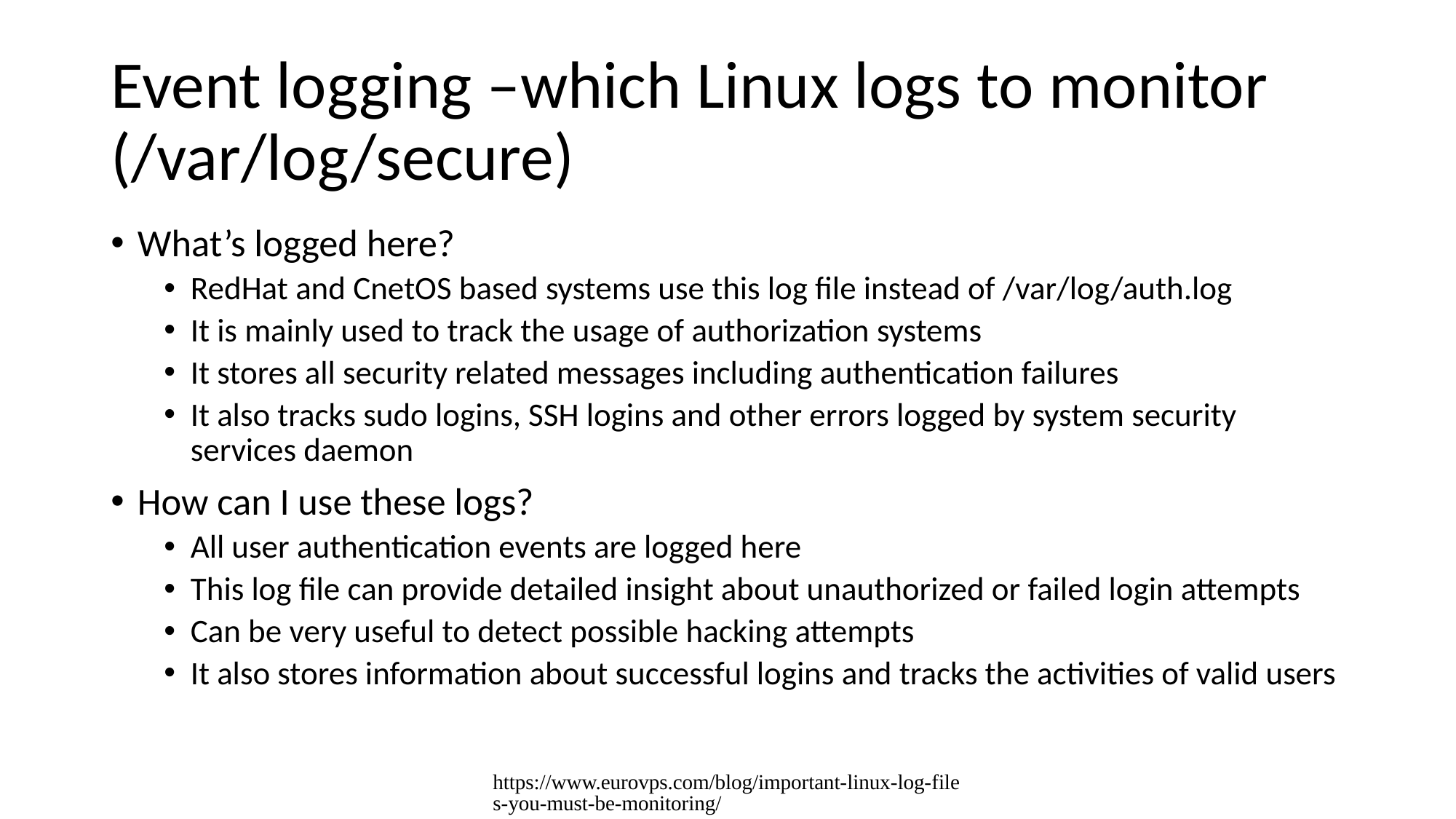

# Event logging –which Linux logs to monitor (/var/log/secure)
What’s logged here?
RedHat and CnetOS based systems use this log file instead of /var/log/auth.log
It is mainly used to track the usage of authorization systems
It stores all security related messages including authentication failures
It also tracks sudo logins, SSH logins and other errors logged by system security services daemon
How can I use these logs?
All user authentication events are logged here
This log file can provide detailed insight about unauthorized or failed login attempts
Can be very useful to detect possible hacking attempts
It also stores information about successful logins and tracks the activities of valid users
https://www.eurovps.com/blog/important-linux-log-files-you-must-be-monitoring/